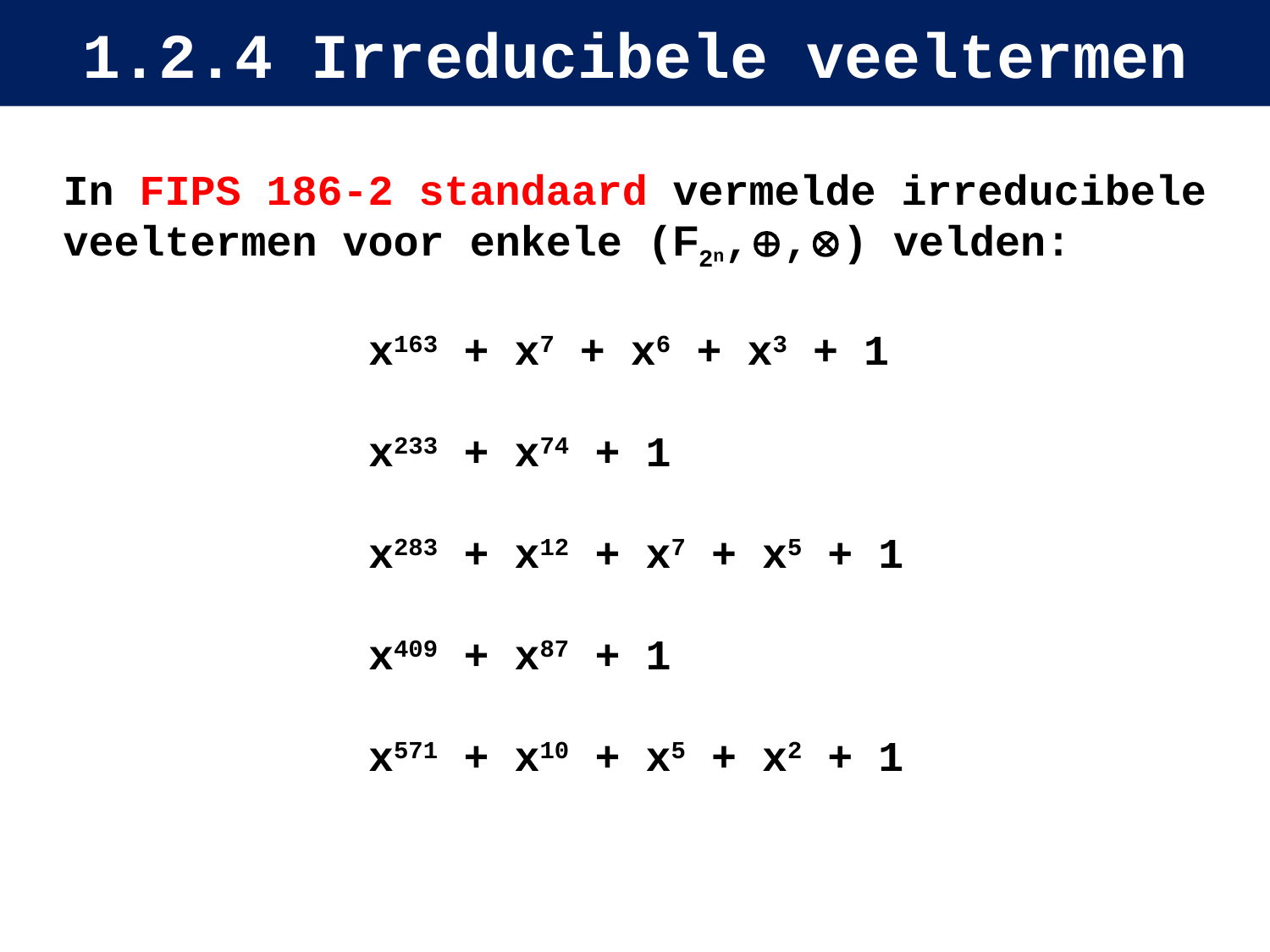

# 1.2.4 Irreducibele veeltermen

In FIPS 186-2 standaard vermelde irreducibele veeltermen voor enkele (F2n,⊕,⊗) velden:

    x163 + x7 + x6 + x3 + 1

    x233 + x74 + 1

    x283 + x12 + x7 + x5 + 1

    x409 + x87 + 1

    x571 + x10 + x5 + x2 + 1